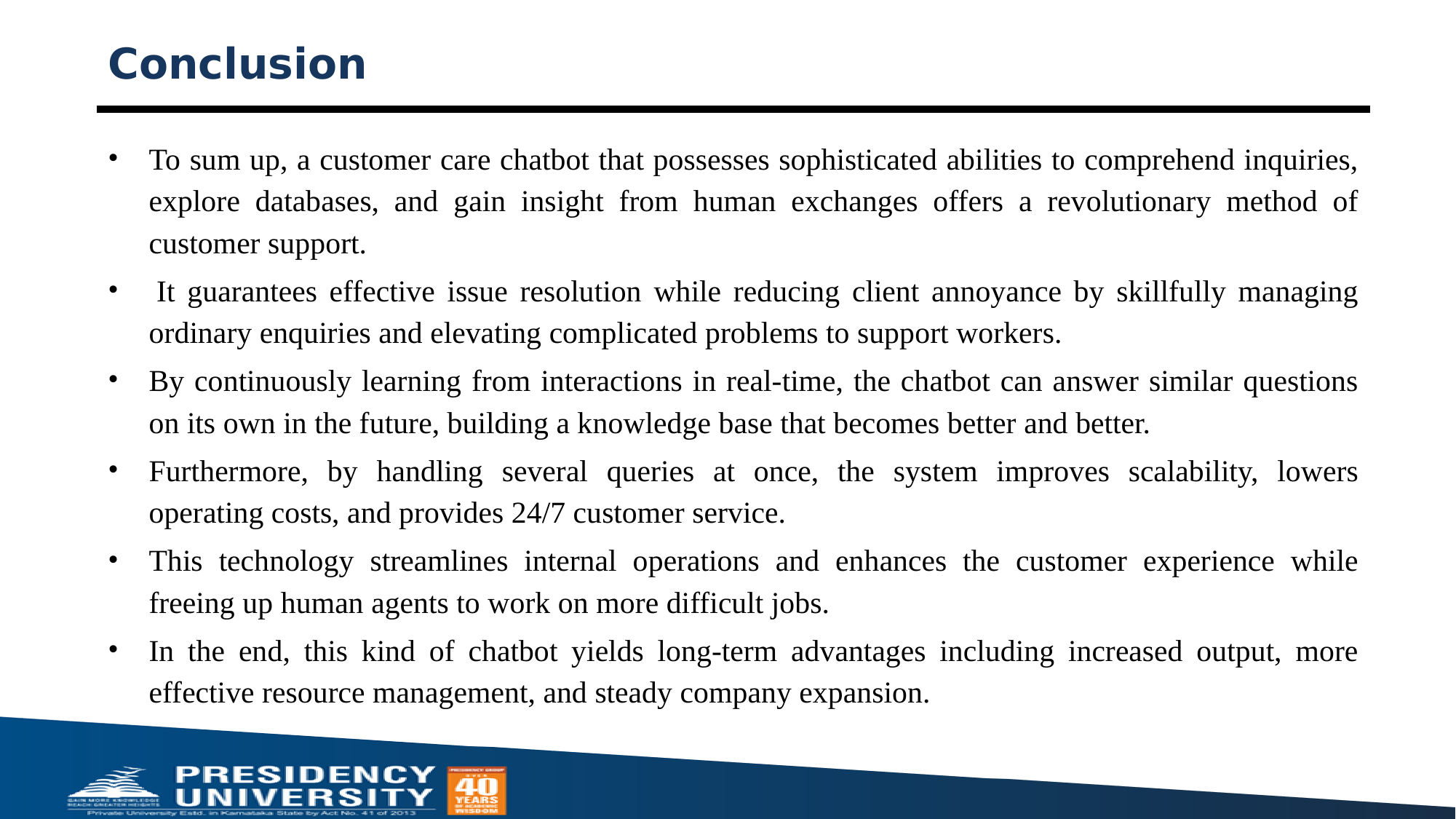

# Conclusion
To sum up, a customer care chatbot that possesses sophisticated abilities to comprehend inquiries, explore databases, and gain insight from human exchanges offers a revolutionary method of customer support.
 It guarantees effective issue resolution while reducing client annoyance by skillfully managing ordinary enquiries and elevating complicated problems to support workers.
By continuously learning from interactions in real-time, the chatbot can answer similar questions on its own in the future, building a knowledge base that becomes better and better.
Furthermore, by handling several queries at once, the system improves scalability, lowers operating costs, and provides 24/7 customer service.
This technology streamlines internal operations and enhances the customer experience while freeing up human agents to work on more difficult jobs.
In the end, this kind of chatbot yields long-term advantages including increased output, more effective resource management, and steady company expansion.